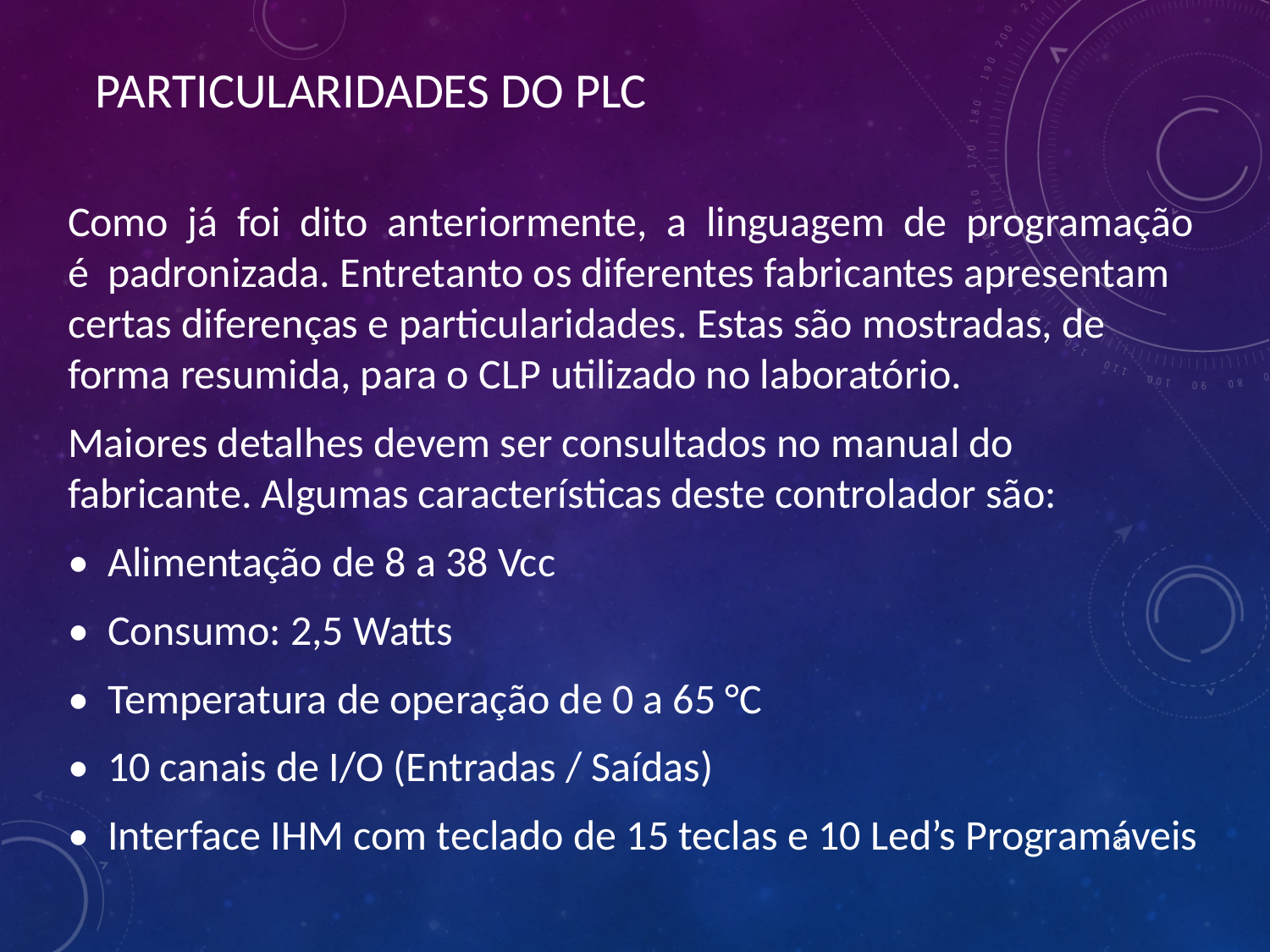

# Particularidades do PLC
Como  já  foi  dito  anteriormente,  a  linguagem  de  programação  é  padronizada. Entretanto os diferentes fabricantes apresentam certas diferenças e particularidades. Estas são mostradas, de forma resumida, para o CLP utilizado no laboratório.
Maiores detalhes devem ser consultados no manual do fabricante. Algumas características deste controlador são:
•  Alimentação de 8 a 38 Vcc
•  Consumo: 2,5 Watts
•  Temperatura de operação de 0 a 65 °C
•  10 canais de I/O (Entradas / Saídas)
•  Interface IHM com teclado de 15 teclas e 10 Led’s Programáveis
37